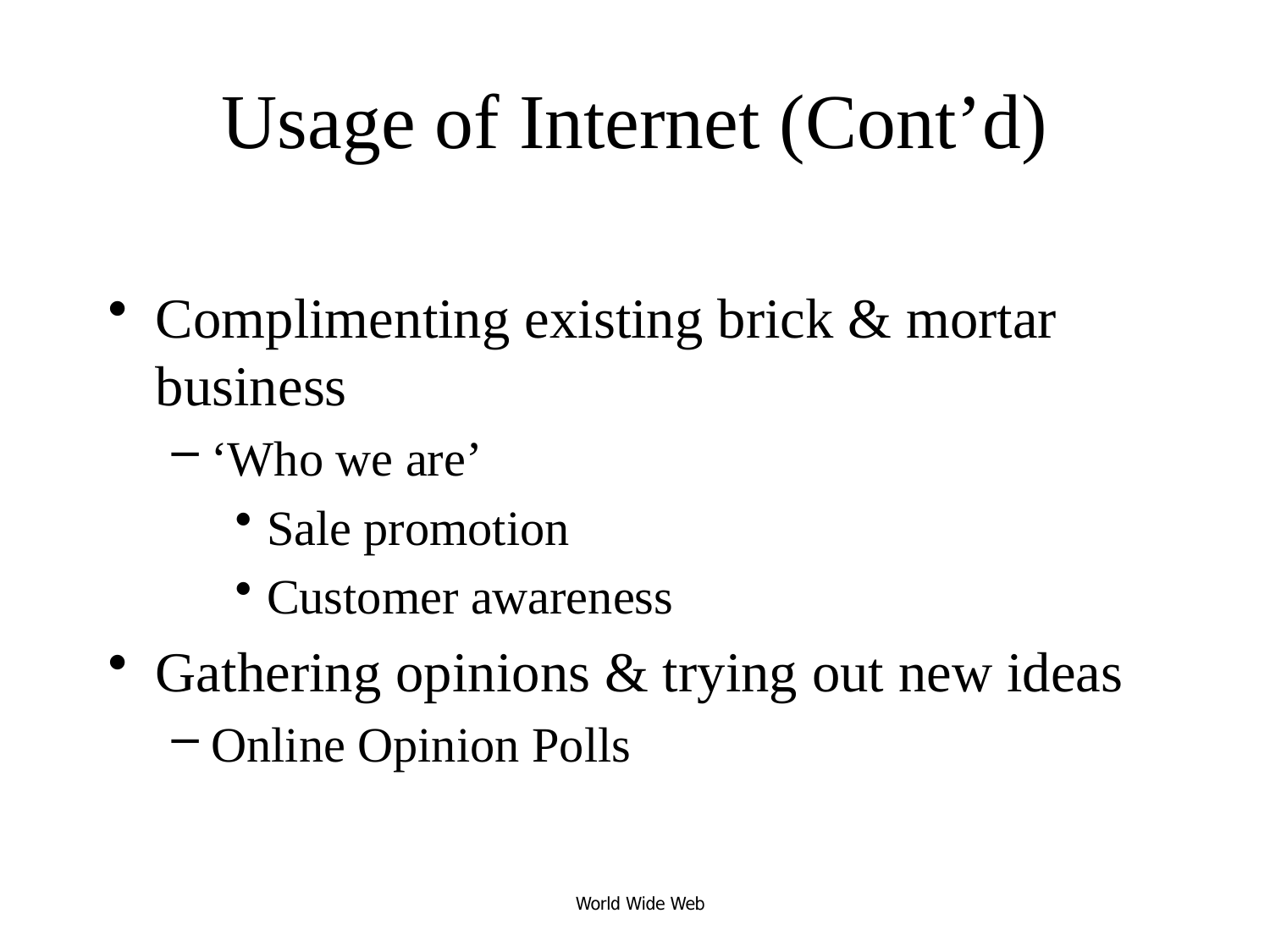

# Usage of Internet (Cont’d)
Complimenting existing brick & mortar business
‘Who we are’
Sale promotion
Customer awareness
Gathering opinions & trying out new ideas
Online Opinion Polls
World Wide Web